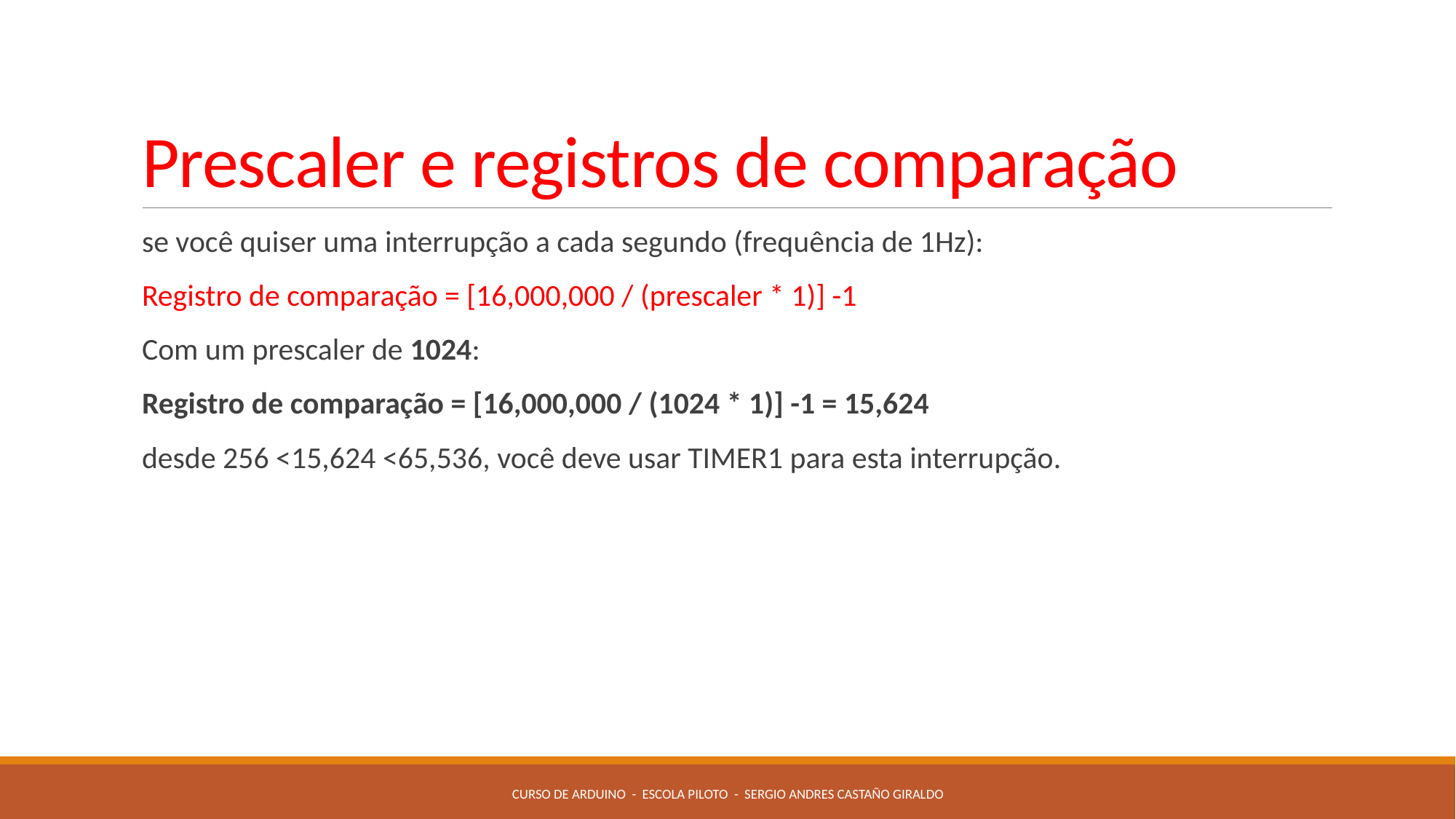

# Prescaler e registros de comparação
se você quiser uma interrupção a cada segundo (frequência de 1Hz):
Registro de comparação = [16,000,000 / (prescaler * 1)] -1
Com um prescaler de 1024:
Registro de comparação = [16,000,000 / (1024 * 1)] -1 = 15,624
desde 256 <15,624 <65,536, você deve usar TIMER1 para esta interrupção.
Curso de Arduino  -  Escola Piloto  -  Sergio Andres Castaño Giraldo